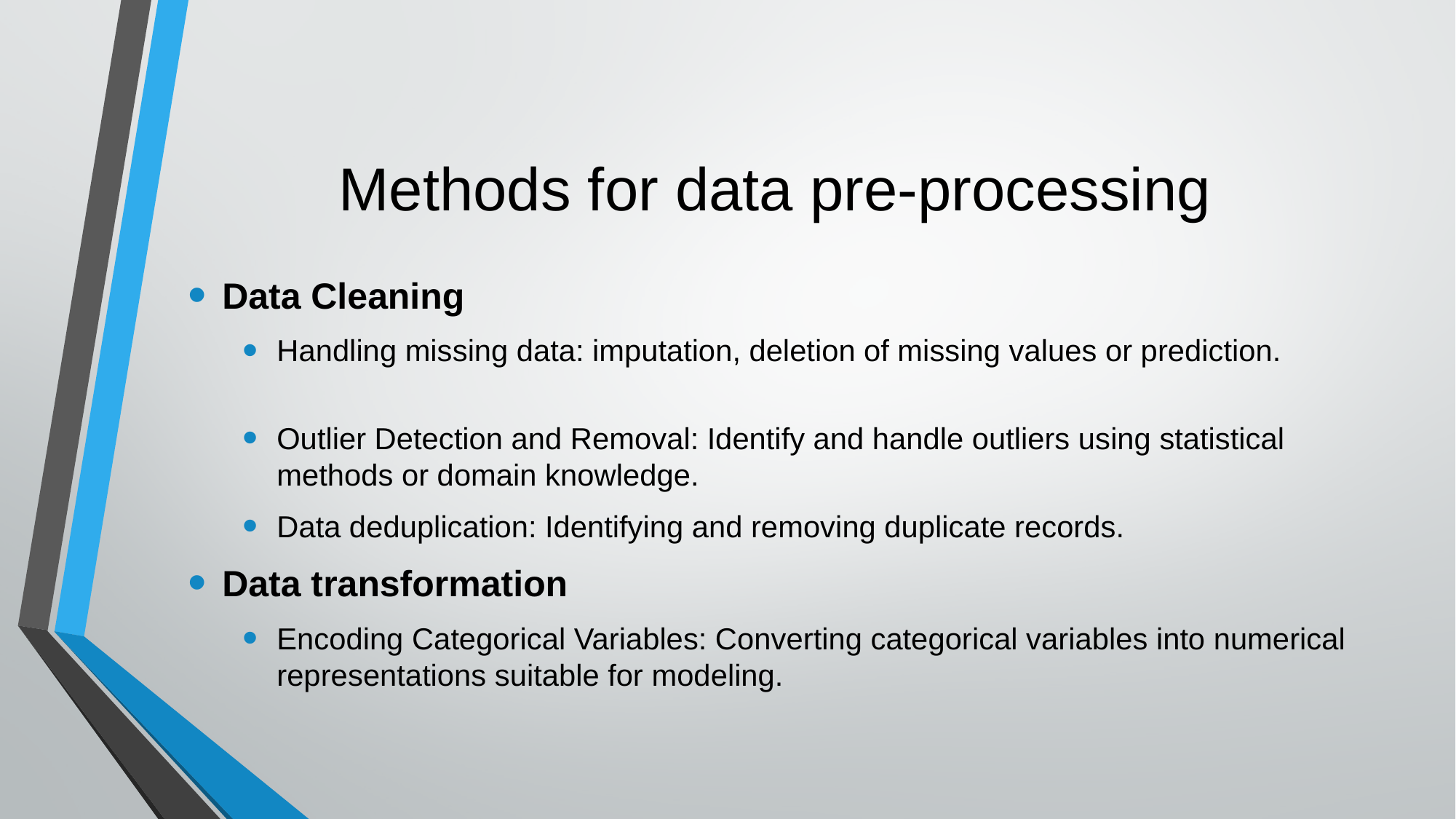

# Methods for data pre-processing
Data Cleaning
Handling missing data: imputation, deletion of missing values or prediction.
Outlier Detection and Removal: Identify and handle outliers using statistical methods or domain knowledge.
Data deduplication: Identifying and removing duplicate records.
Data transformation
Encoding Categorical Variables: Converting categorical variables into numerical representations suitable for modeling.